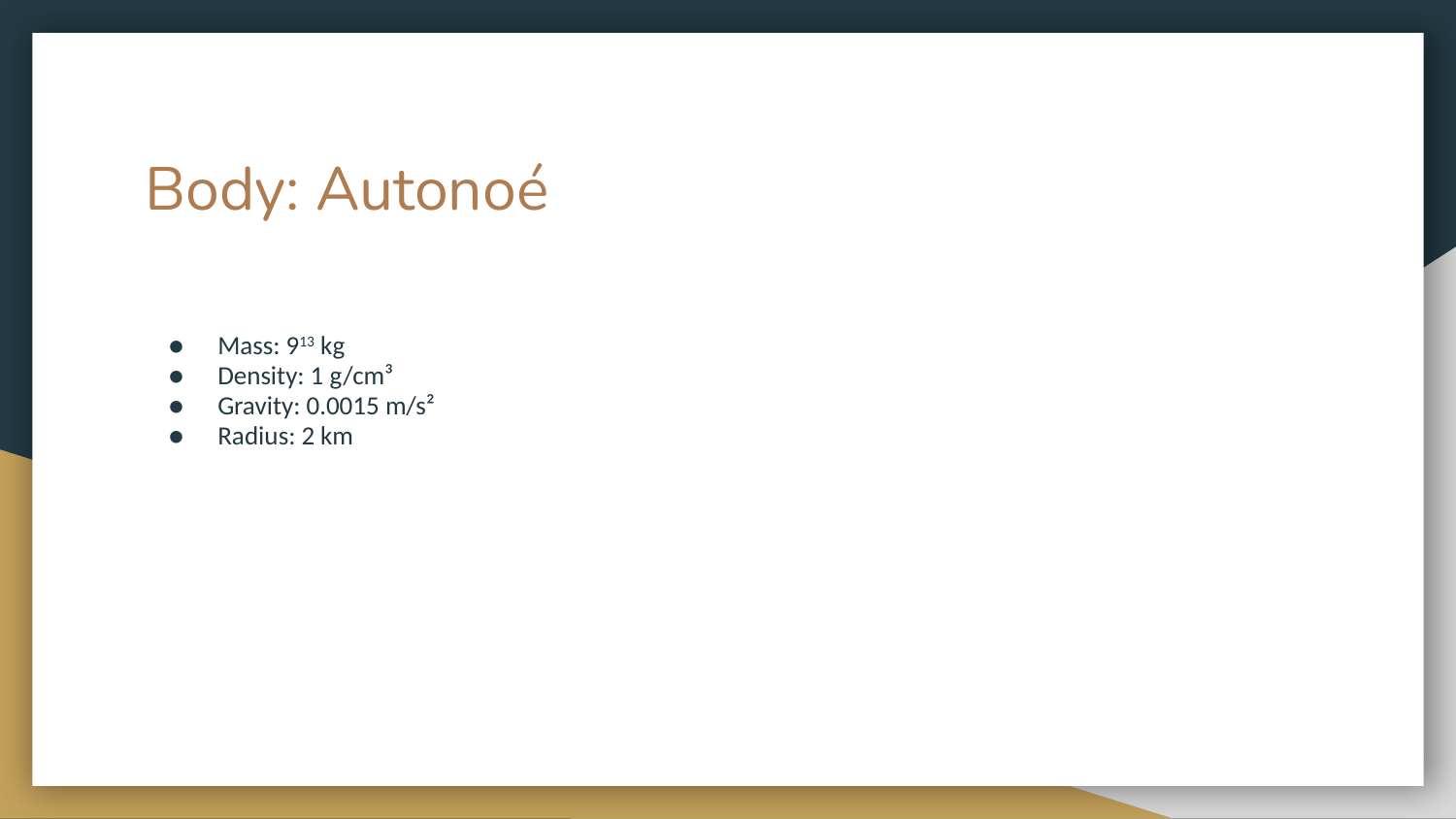

# Body: Autonoé
Mass: 913 kg
Density: 1 g/cm³
Gravity: 0.0015 m/s²
Radius: 2 km